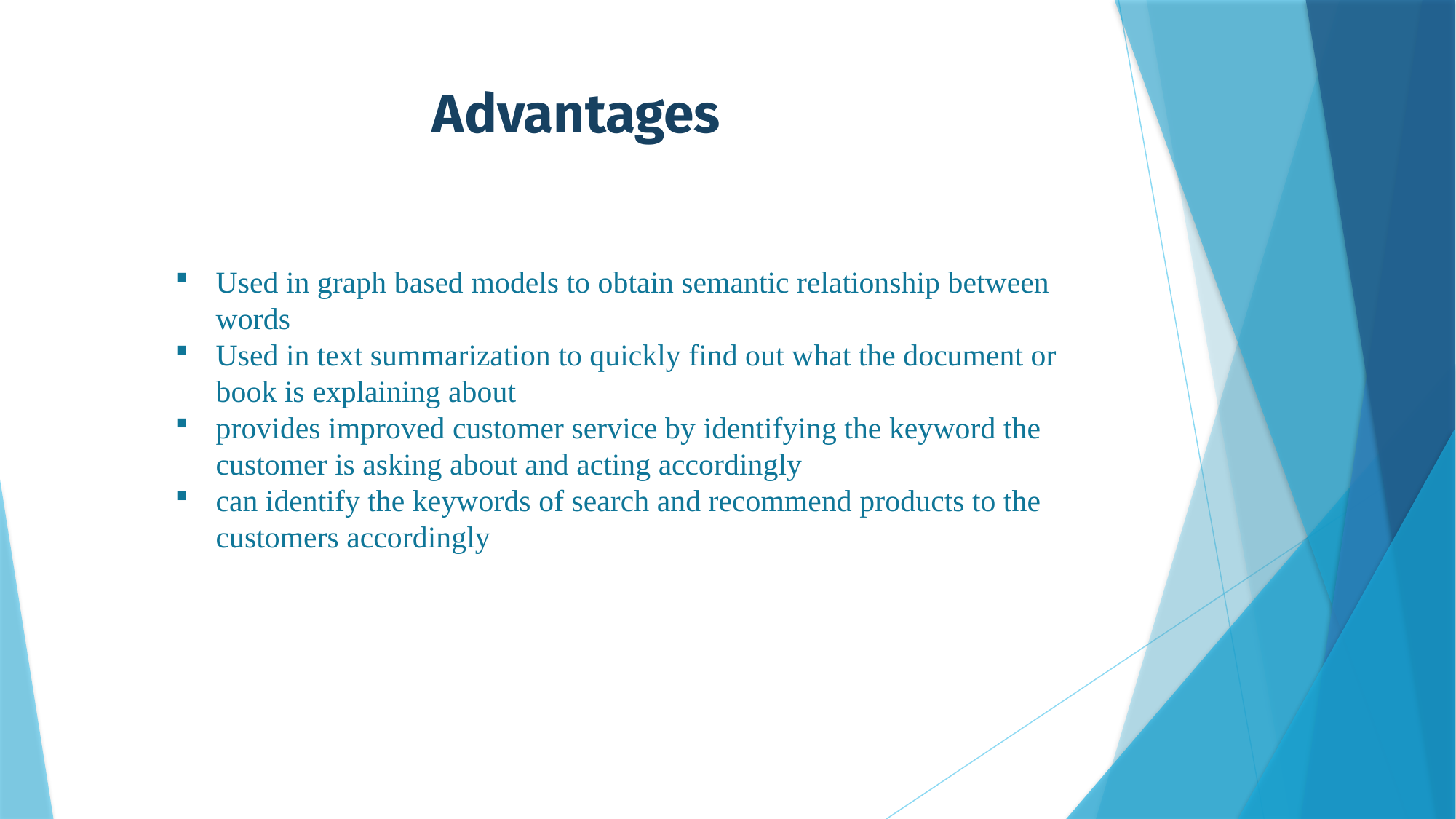

Advantages
Used in graph based models to obtain semantic relationship between words
Used in text summarization to quickly find out what the document or book is explaining about
provides improved customer service by identifying the keyword the customer is asking about and acting accordingly
can identify the keywords of search and recommend products to the customers accordingly